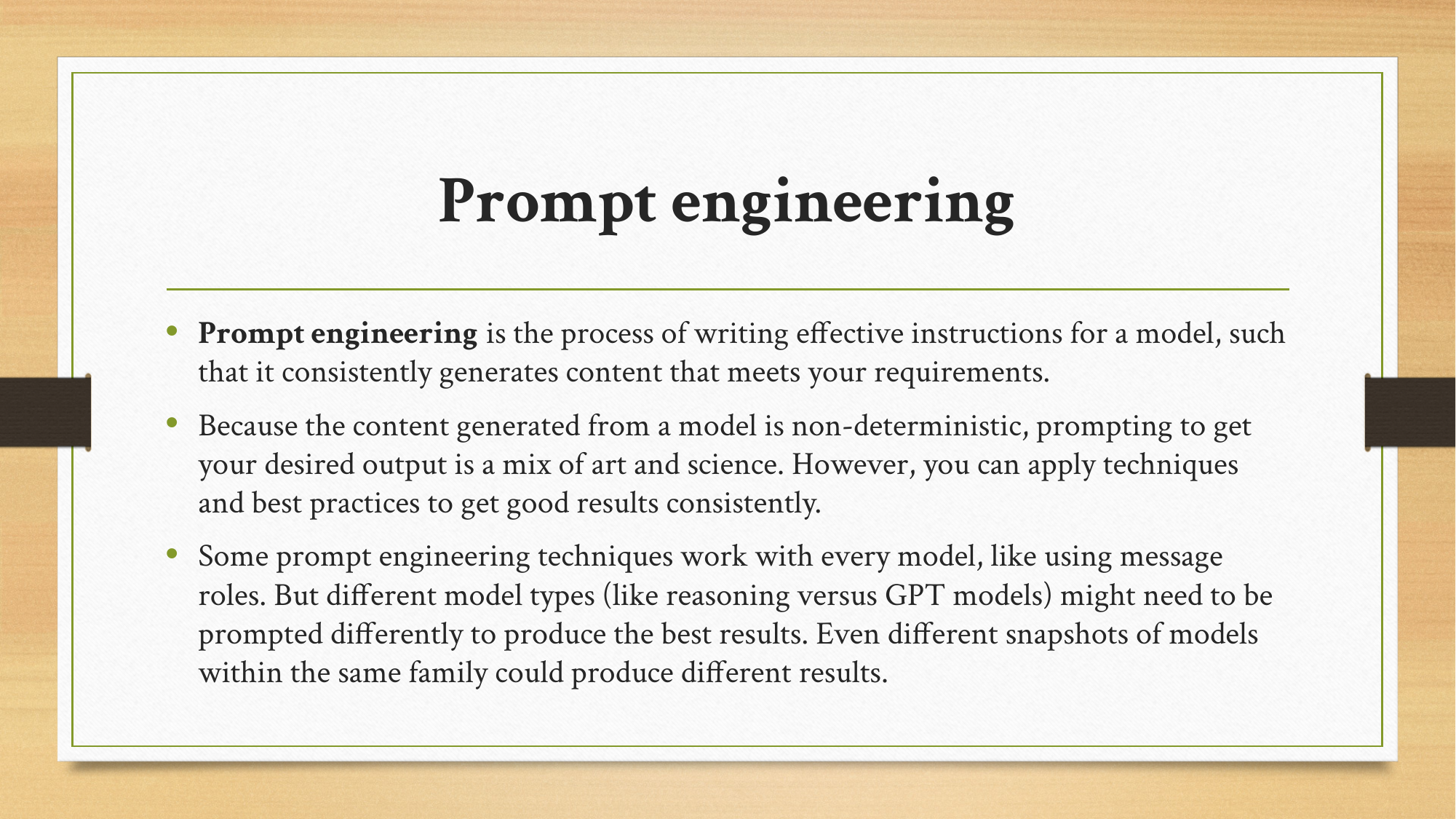

# Prompt engineering
Prompt engineering is the process of writing effective instructions for a model, such that it consistently generates content that meets your requirements.
Because the content generated from a model is non-deterministic, prompting to get your desired output is a mix of art and science. However, you can apply techniques and best practices to get good results consistently.
Some prompt engineering techniques work with every model, like using message roles. But different model types (like reasoning versus GPT models) might need to be prompted differently to produce the best results. Even different snapshots of models within the same family could produce different results.